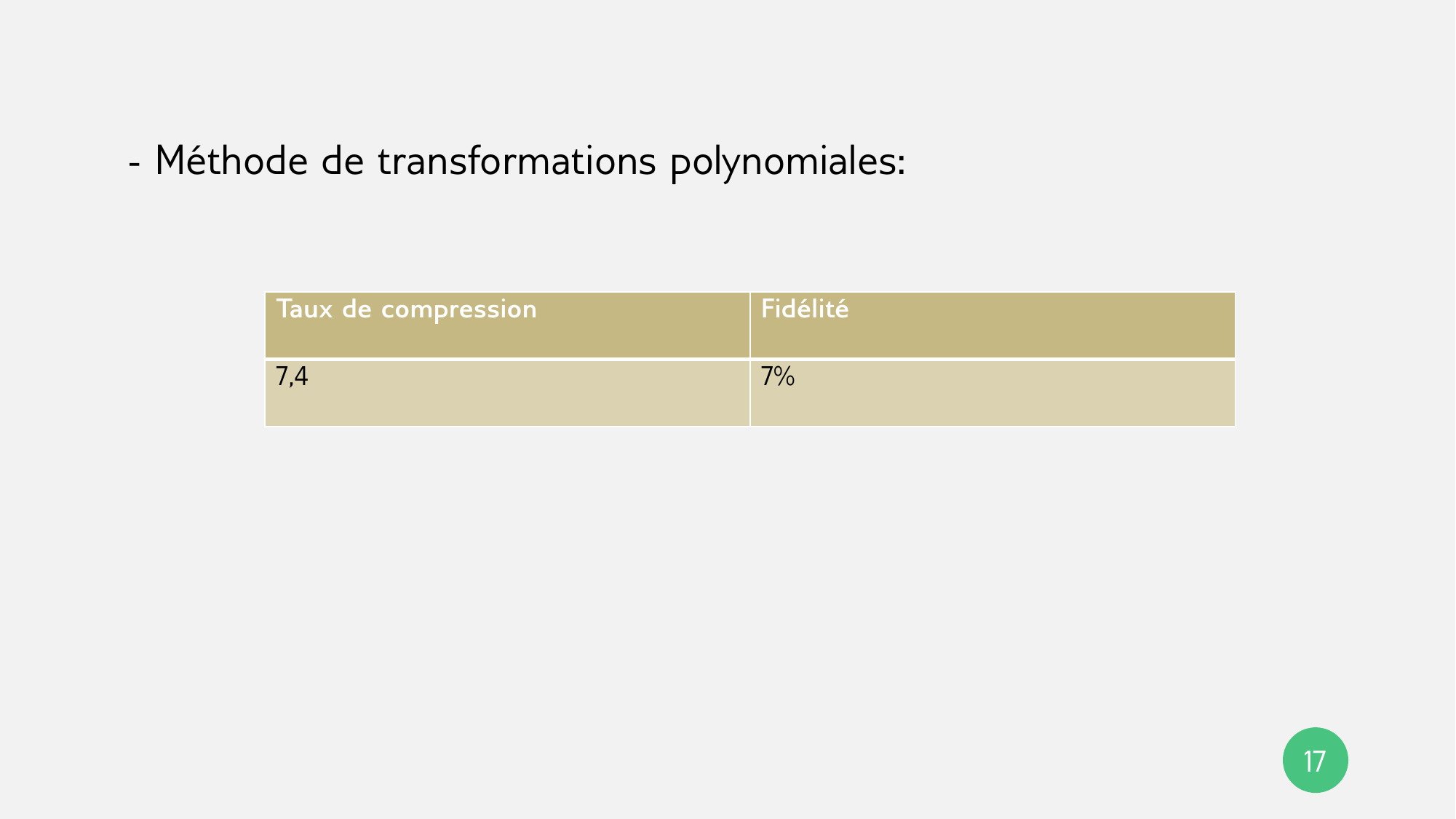

- Méthode de transformations polynomiales:

| Taux de compression | Fidélité |
| --- | --- |
| 7,4 | 7% |
17